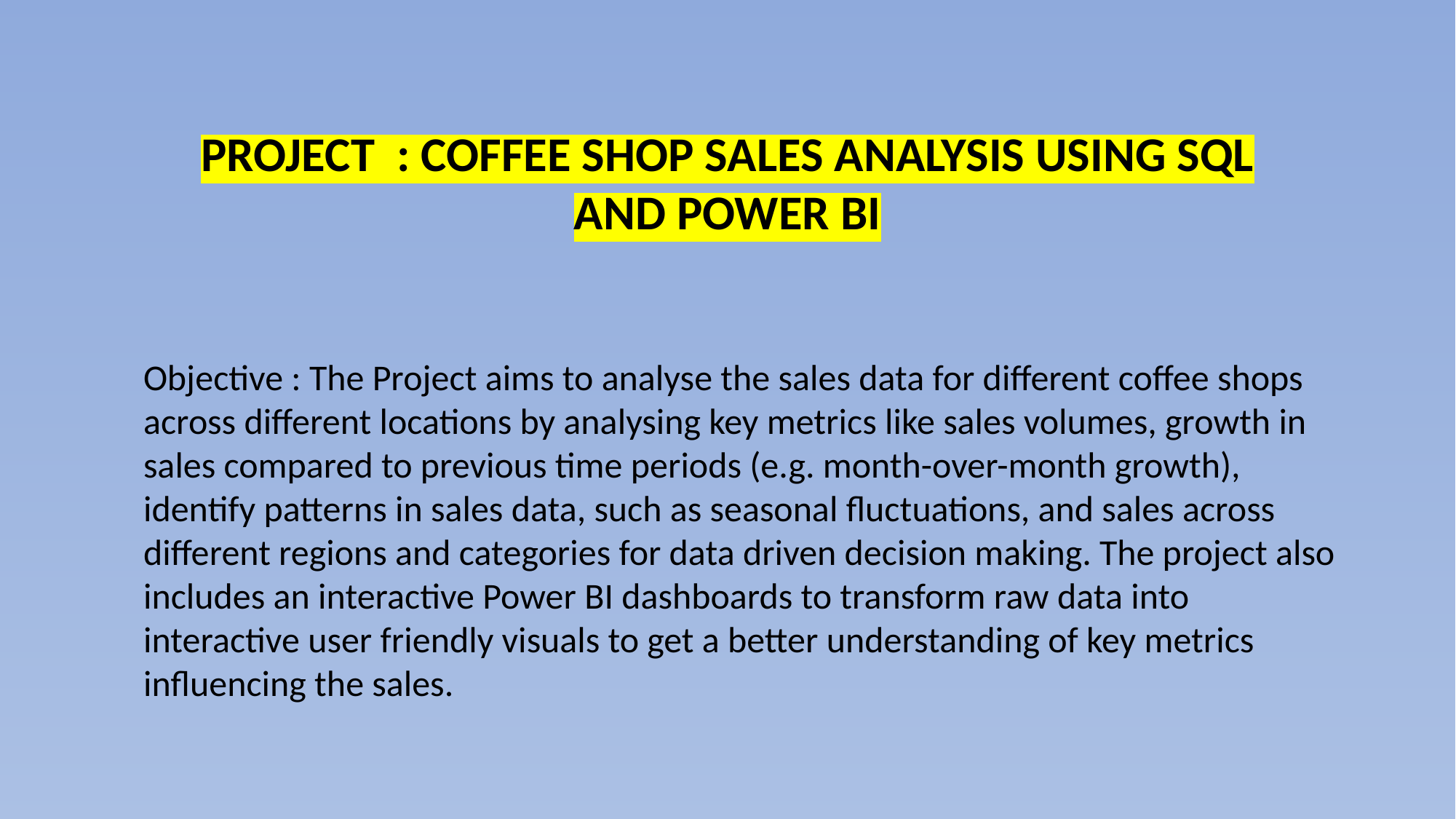

PROJECT  : COFFEE SHOP SALES ANALYSIS USING SQL AND POWER BI

Objective : The Project aims to analyse the sales data for different coffee shops across different locations by analysing key metrics like sales volumes, growth in sales compared to previous time periods (e.g. month-over-month growth), identify patterns in sales data, such as seasonal fluctuations, and sales across different regions and categories for data driven decision making. The project also includes an interactive Power BI dashboards to transform raw data into interactive user friendly visuals to get a better understanding of key metrics influencing the sales.